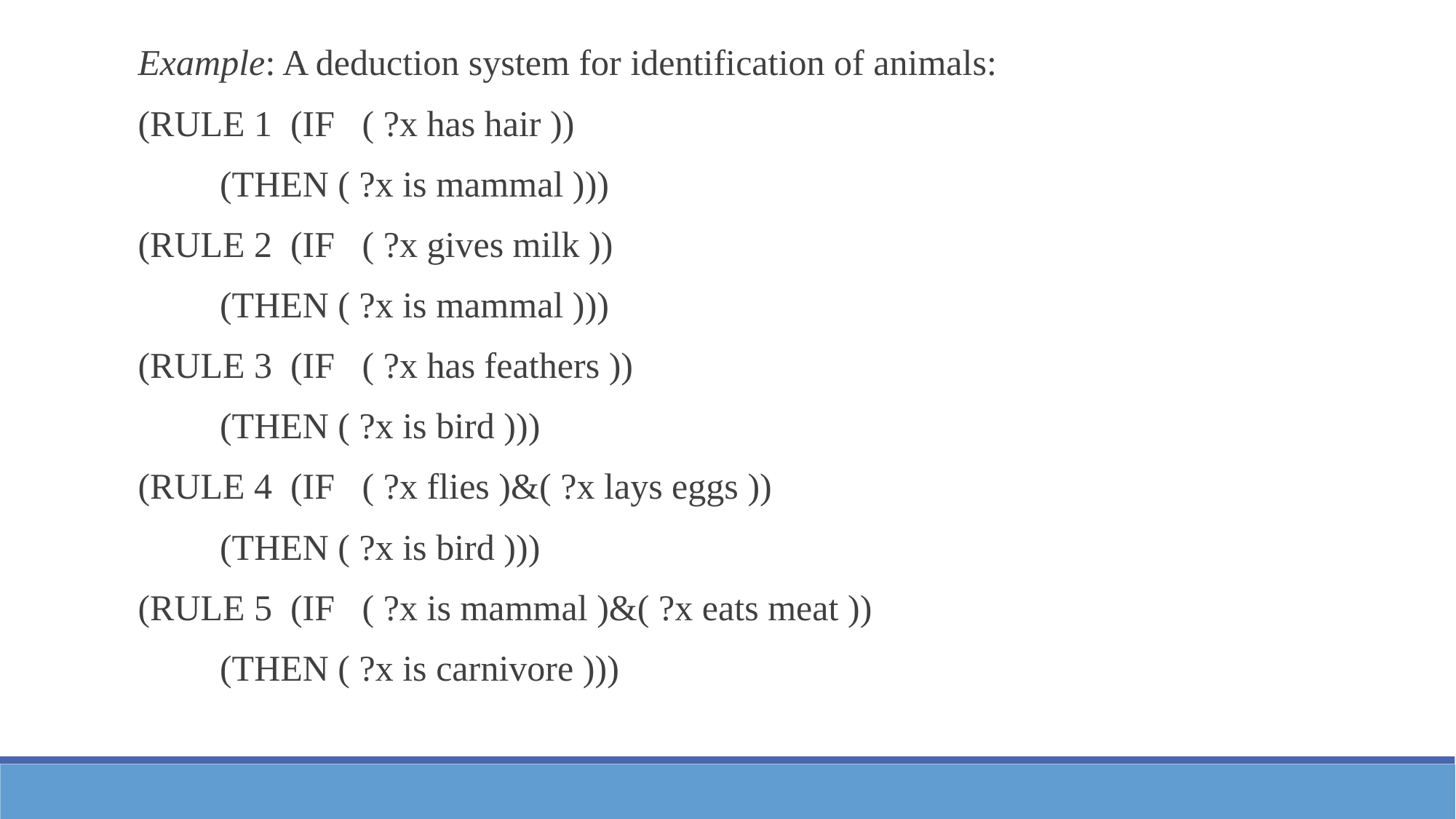

Example: A deduction system for identification of animals:
(RULE 1  (IF   ( ?x has hair ))
         (THEN ( ?x is mammal )))
(RULE 2  (IF   ( ?x gives milk ))
         (THEN ( ?x is mammal )))
(RULE 3  (IF   ( ?x has feathers ))
         (THEN ( ?x is bird )))
(RULE 4  (IF   ( ?x flies )&( ?x lays eggs ))
         (THEN ( ?x is bird )))
(RULE 5  (IF   ( ?x is mammal )&( ?x eats meat ))
         (THEN ( ?x is carnivore )))